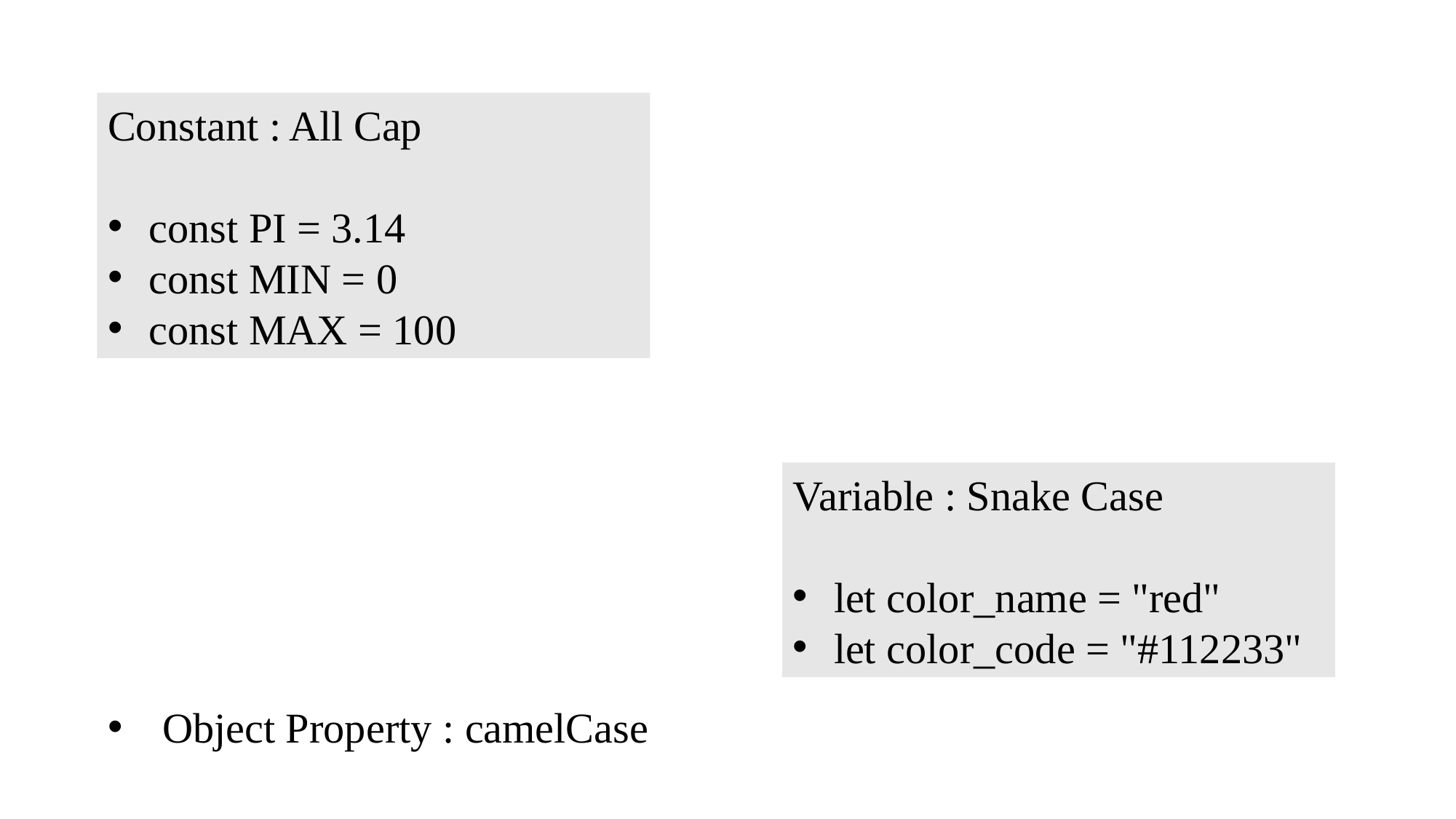

Constant : All Cap

const PI = 3.14
const MIN = 0
const MAX = 100
Variable : Snake Case

let color_name = "red"
let color_code = "#112233"
Object Property : camelCase